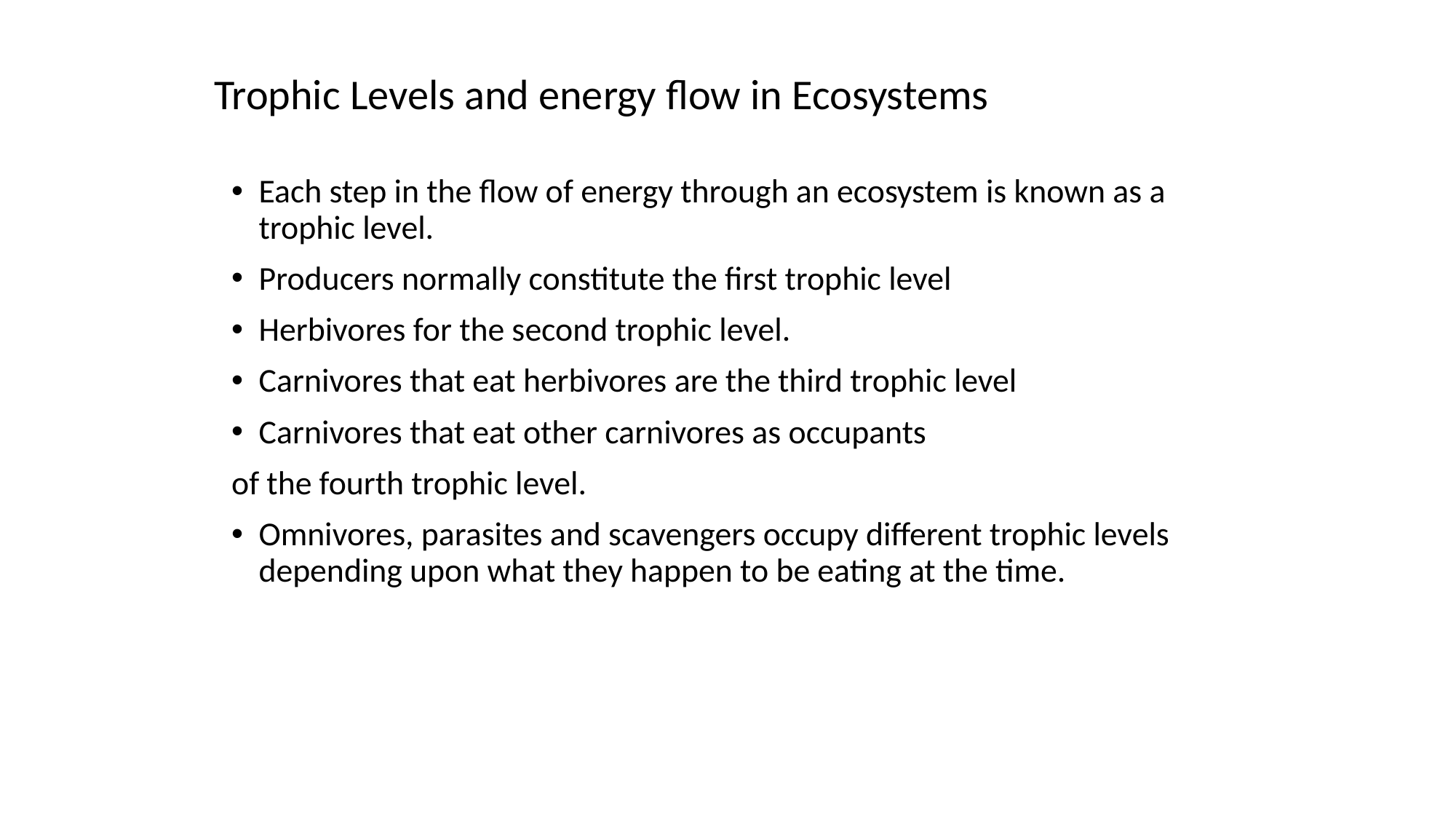

# Trophic Levels and energy flow in Ecosystems
Each step in the flow of energy through an ecosystem is known as a trophic level.
Producers normally constitute the first trophic level
Herbivores for the second trophic level.
Carnivores that eat herbivores are the third trophic level
Carnivores that eat other carnivores as occupants
of the fourth trophic level.
Omnivores, parasites and scavengers occupy different trophic levels depending upon what they happen to be eating at the time.